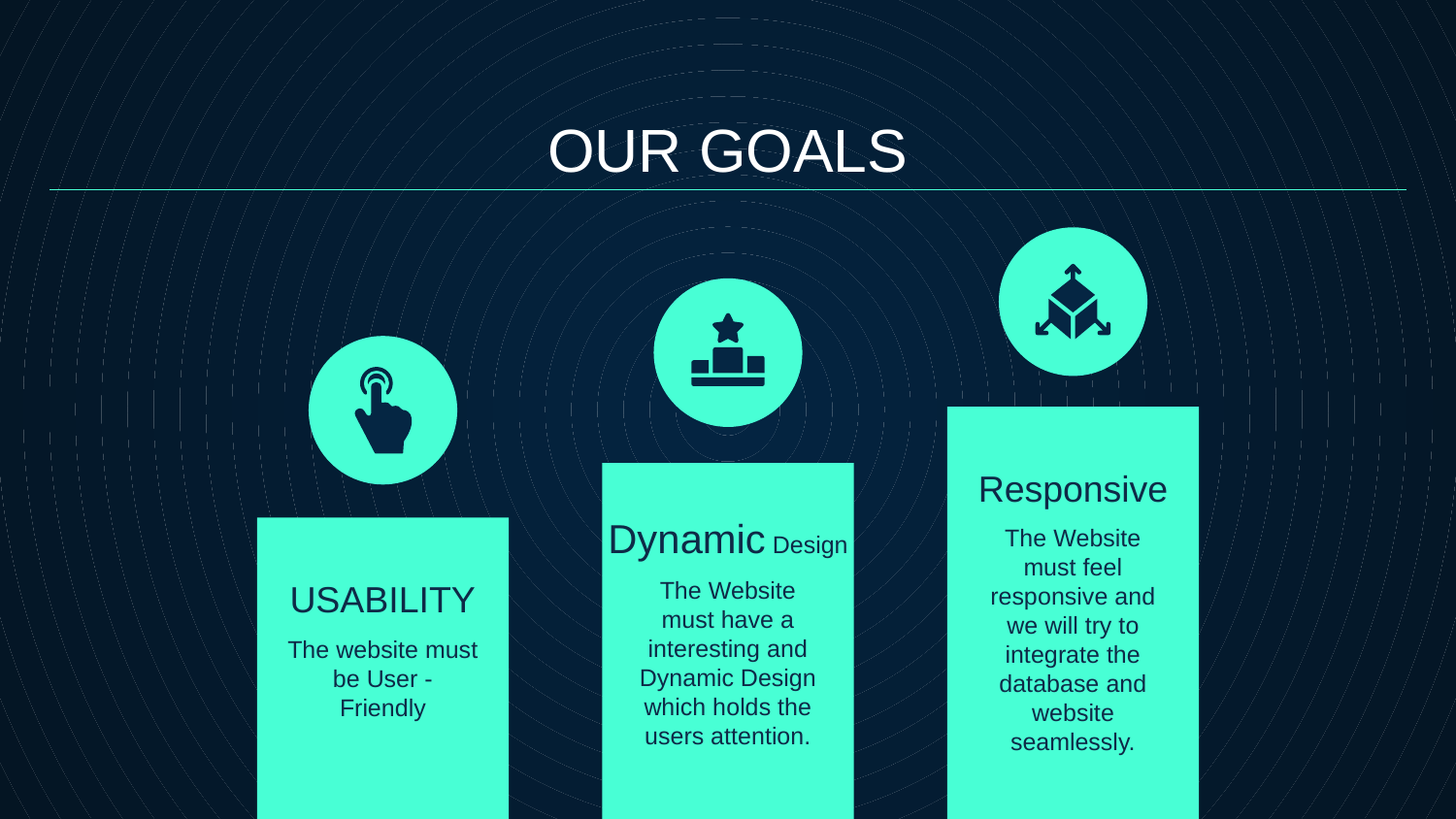

OUR GOALS

Responsive
The Website must feel responsive and we will try to integrate the database and website seamlessly.

# Dynamic Design
The Website must have a interesting and Dynamic Design which holds the users attention.

USABILITY
The website must be User - Friendly